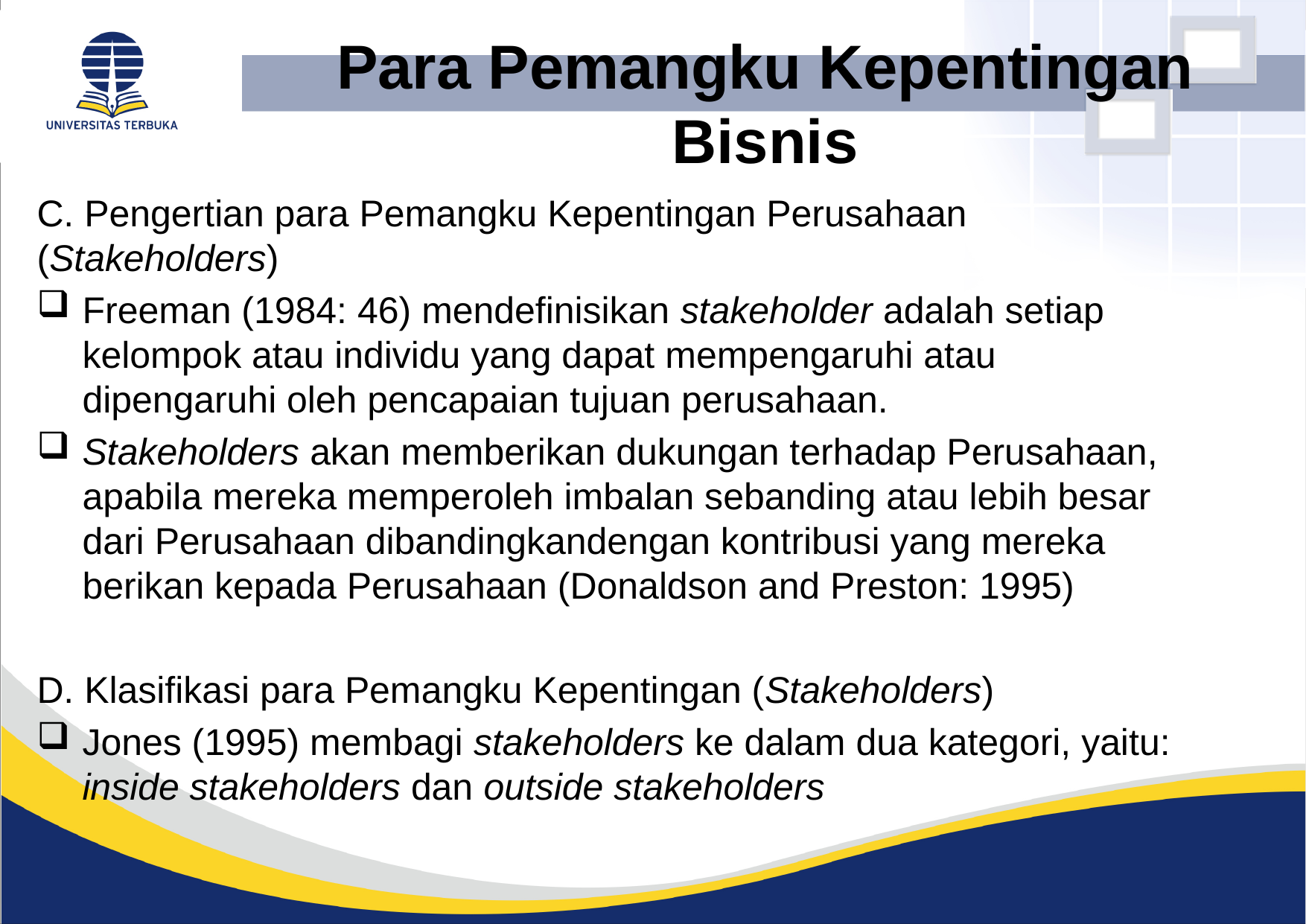

Para Pemangku Kepentingan Bisnis
C. Pengertian para Pemangku Kepentingan Perusahaan (Stakeholders)
Freeman (1984: 46) mendefinisikan stakeholder adalah setiap kelompok atau individu yang dapat mempengaruhi atau dipengaruhi oleh pencapaian tujuan perusahaan.
Stakeholders akan memberikan dukungan terhadap Perusahaan, apabila mereka memperoleh imbalan sebanding atau lebih besar dari Perusahaan dibandingkandengan kontribusi yang mereka berikan kepada Perusahaan (Donaldson and Preston: 1995)

D. Klasifikasi para Pemangku Kepentingan (Stakeholders)
Jones (1995) membagi stakeholders ke dalam dua kategori, yaitu: inside stakeholders dan outside stakeholders